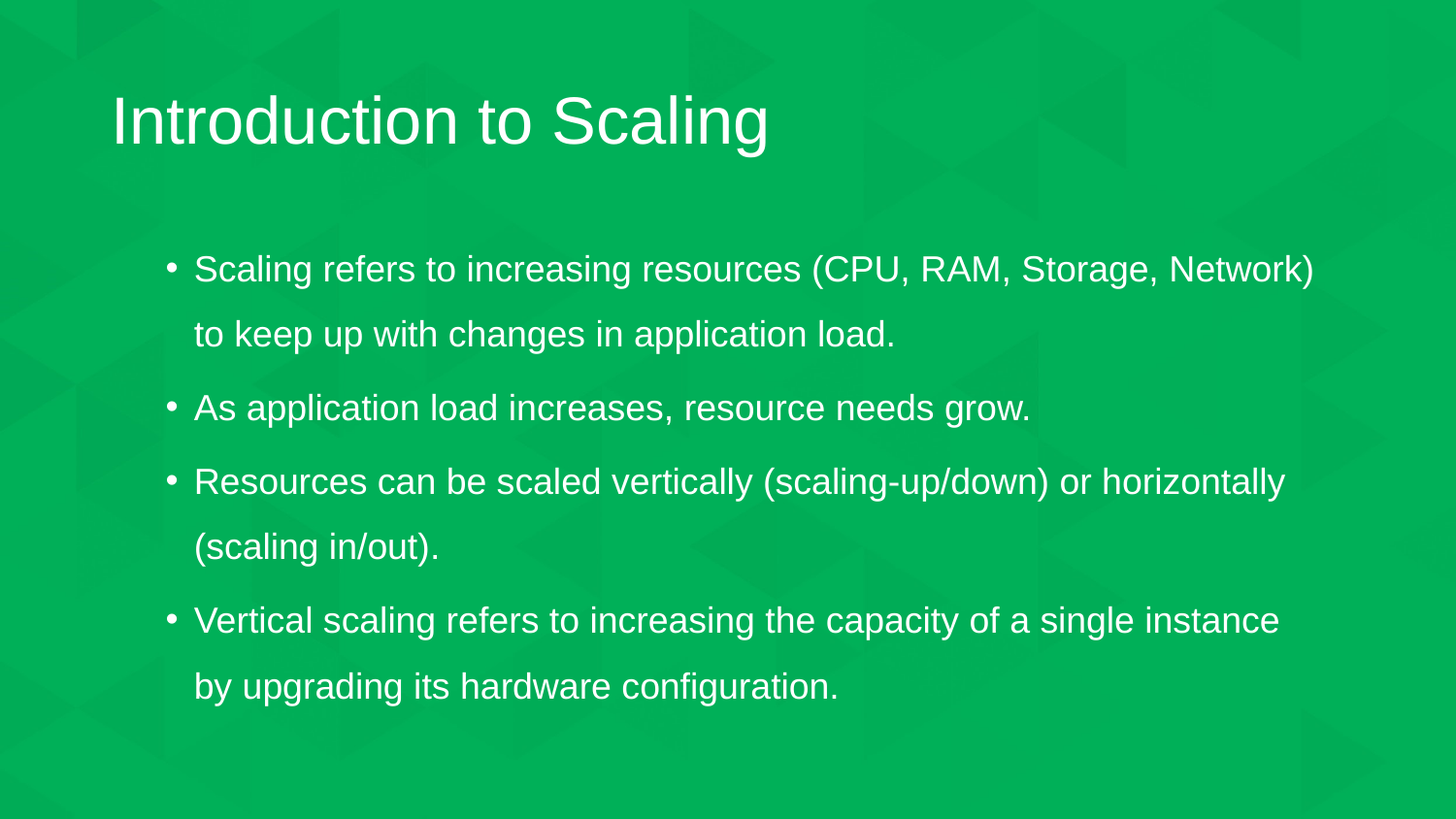

# Introduction to Scaling
Scaling refers to increasing resources (CPU, RAM, Storage, Network) to keep up with changes in application load.
As application load increases, resource needs grow.
Resources can be scaled vertically (scaling-up/down) or horizontally (scaling in/out).
Vertical scaling refers to increasing the capacity of a single instance by upgrading its hardware configuration.